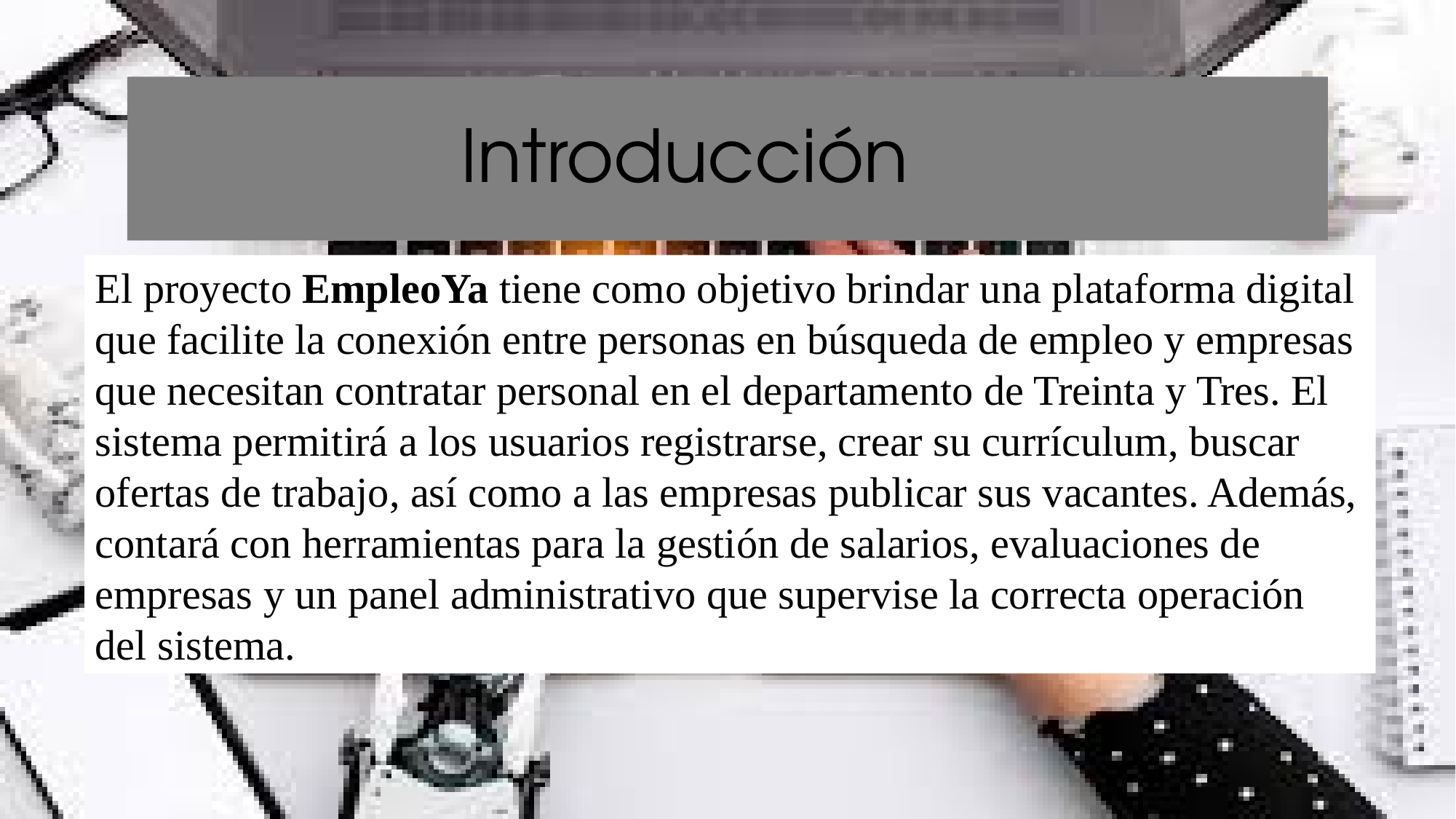

# Introducción
El proyecto EmpleoYa tiene como objetivo brindar una plataforma digital que facilite la conexión entre personas en búsqueda de empleo y empresas que necesitan contratar personal en el departamento de Treinta y Tres. El sistema permitirá a los usuarios registrarse, crear su currículum, buscar ofertas de trabajo, así como a las empresas publicar sus vacantes. Además, contará con herramientas para la gestión de salarios, evaluaciones de empresas y un panel administrativo que supervise la correcta operación del sistema.